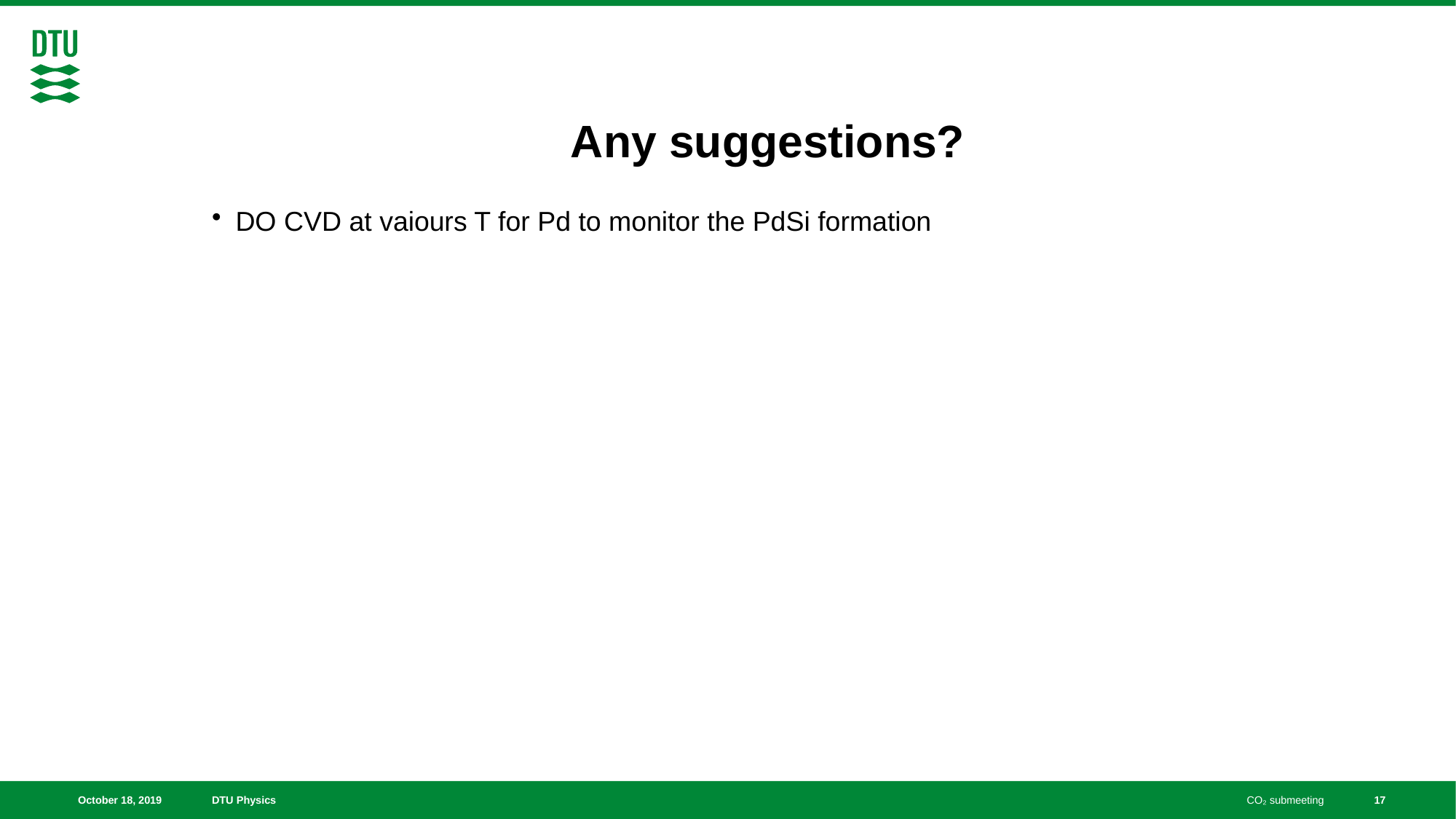

# Any suggestions?
DO CVD at vaiours T for Pd to monitor the PdSi formation

17